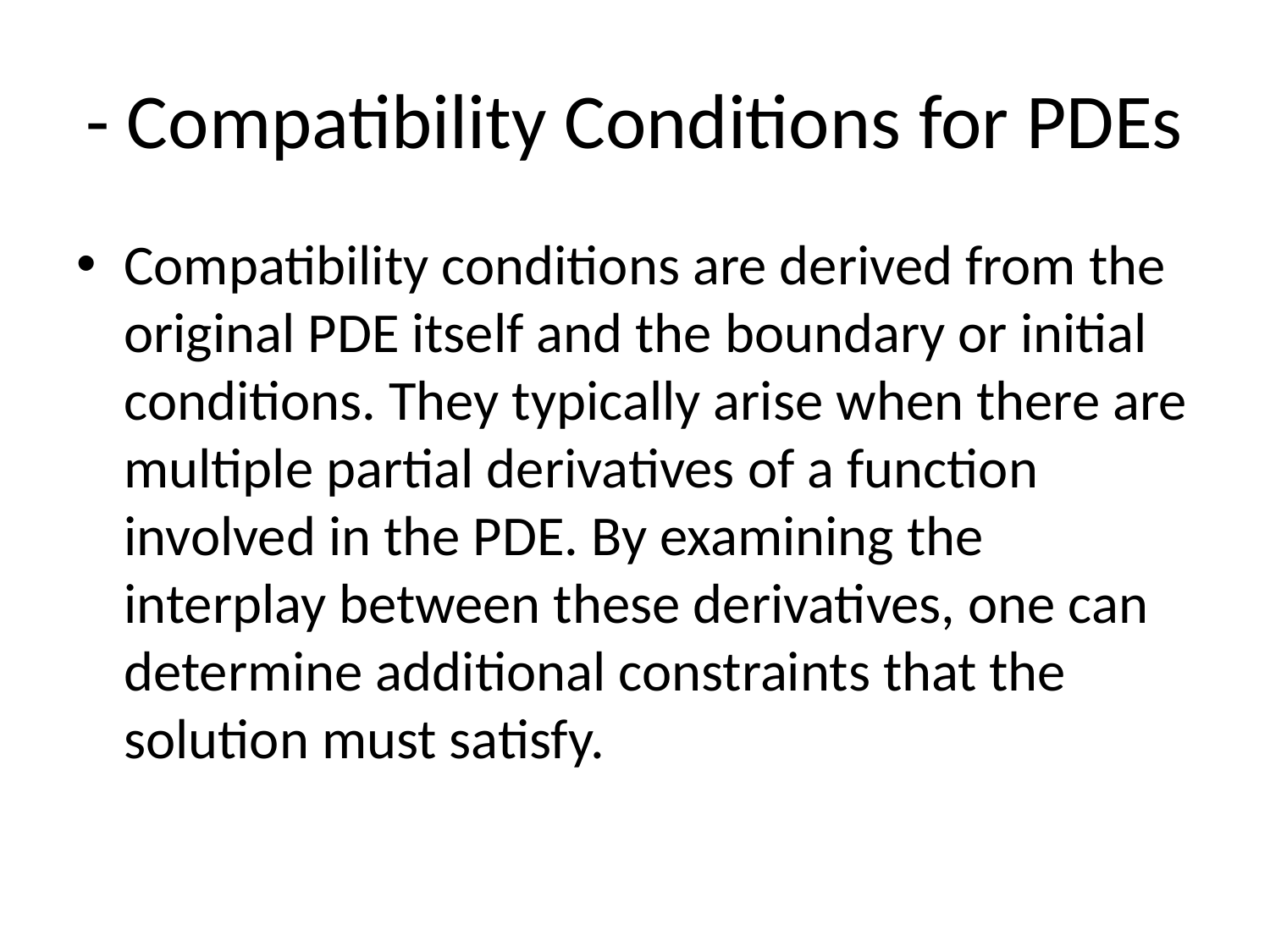

# - Compatibility Conditions for PDEs
Compatibility conditions are derived from the original PDE itself and the boundary or initial conditions. They typically arise when there are multiple partial derivatives of a function involved in the PDE. By examining the interplay between these derivatives, one can determine additional constraints that the solution must satisfy.